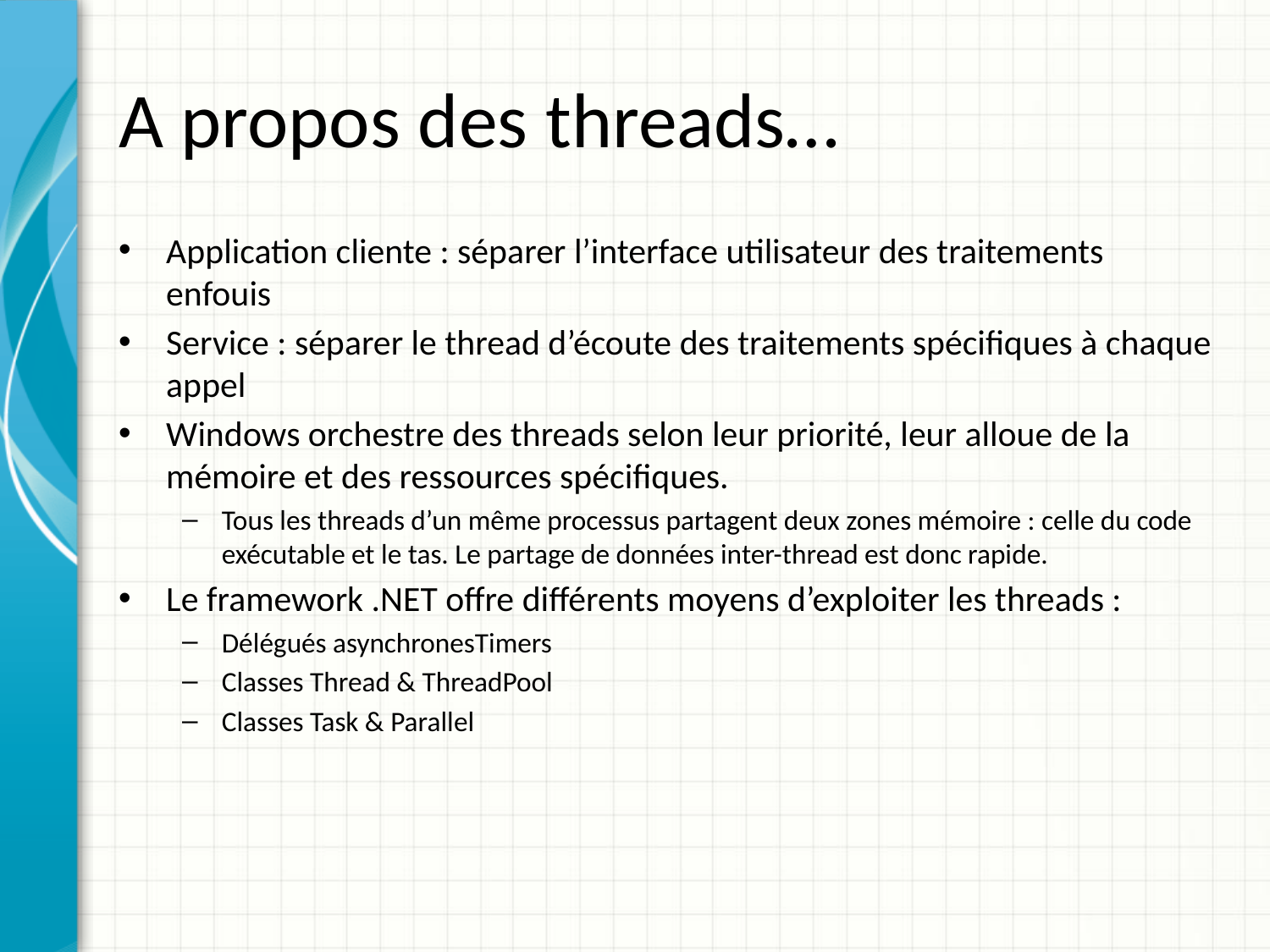

# A propos des threads…
Application cliente : séparer l’interface utilisateur des traitements enfouis
Service : séparer le thread d’écoute des traitements spécifiques à chaque appel
Windows orchestre des threads selon leur priorité, leur alloue de la mémoire et des ressources spécifiques.
Tous les threads d’un même processus partagent deux zones mémoire : celle du code exécutable et le tas. Le partage de données inter-thread est donc rapide.
Le framework .NET offre différents moyens d’exploiter les threads :
Délégués asynchronesTimers
Classes Thread & ThreadPool
Classes Task & Parallel